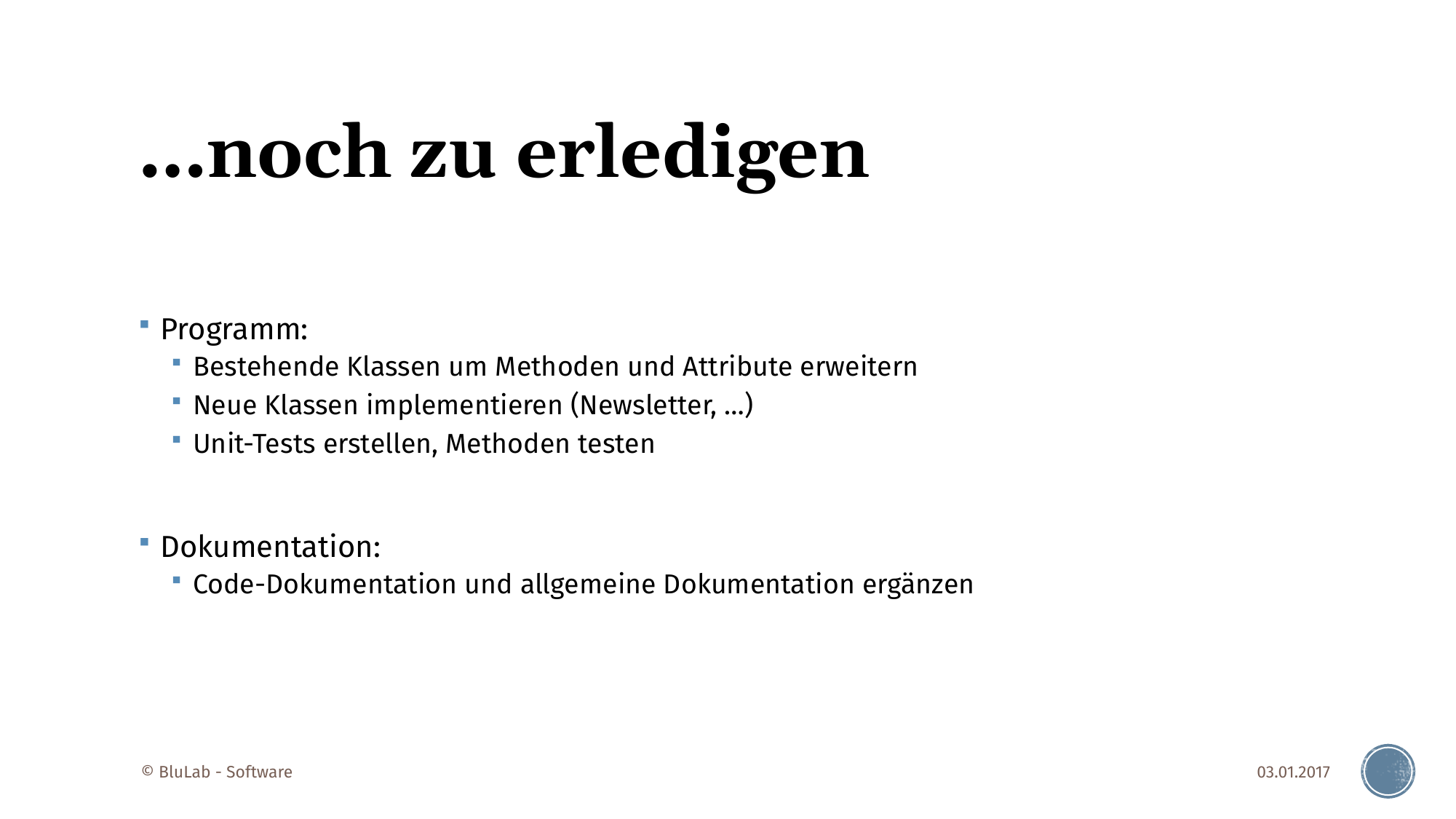

# …noch zu erledigen

Programm:
Bestehende Klassen um Methoden und Attribute erweitern
Neue Klassen implementieren (Newsletter, …)
Unit-Tests erstellen, Methoden testen

Dokumentation:
Code-Dokumentation und allgemeine Dokumentation ergänzen

© BluLab - Software
03.01.2017